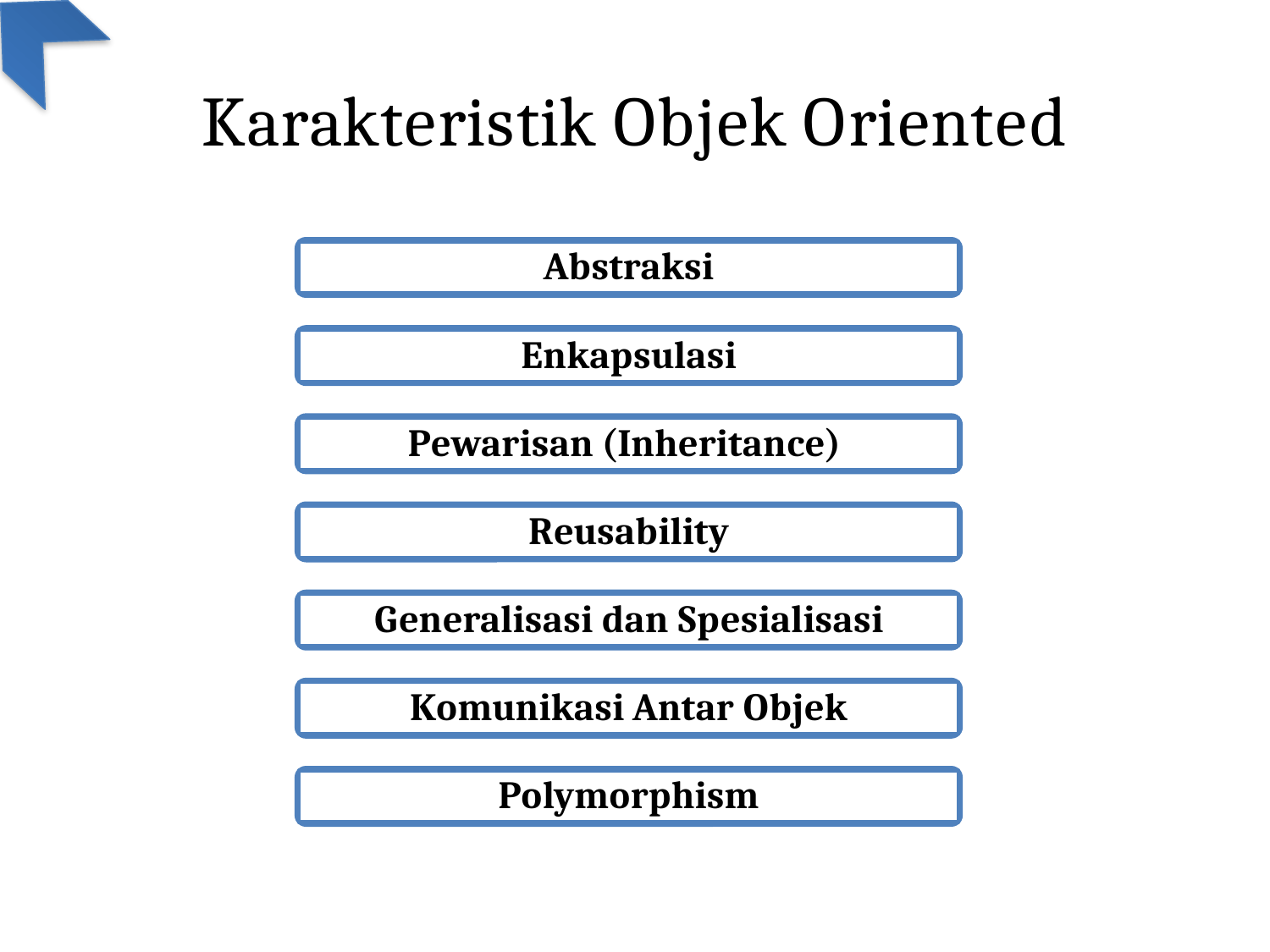

# Karakteristik Objek Oriented

Abstraksi

Enkapsulasi

Pewarisan (Inheritance)

Reusability

Generalisasi dan Spesialisasi

Komunikasi Antar Objek

Polymorphism